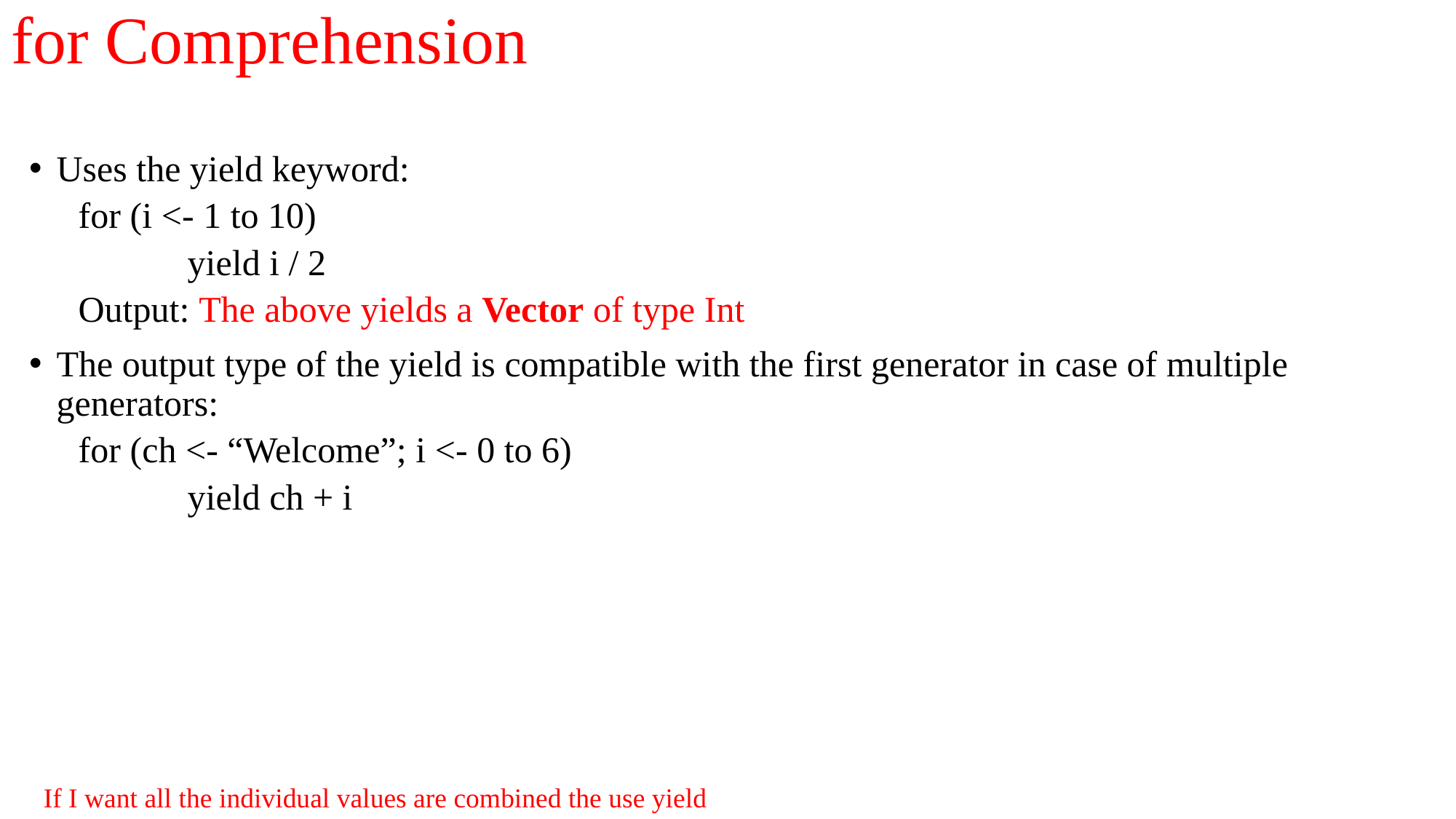

# for Comprehension
Uses the yield keyword:
for (i <- 1 to 10)
	yield i / 2
Output: The above yields a Vector of type Int
The output type of the yield is compatible with the first generator in case of multiple generators:
for (ch <- “Welcome”; i <- 0 to 6)
	yield ch + i
If I want all the individual values are combined the use yield